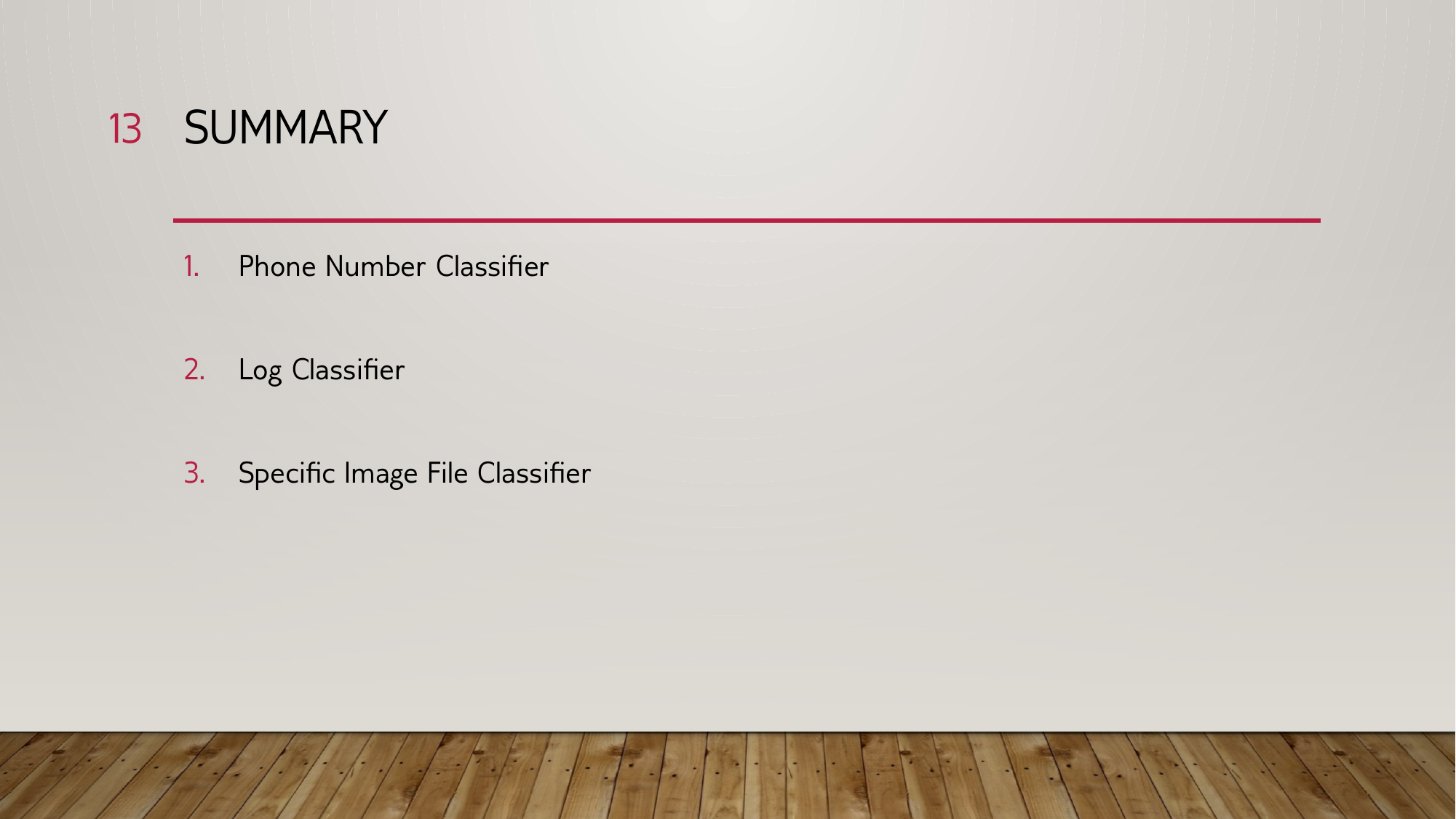

13
# Summary
Phone Number Classifier

Log Classifier

Specific Image File Classifier